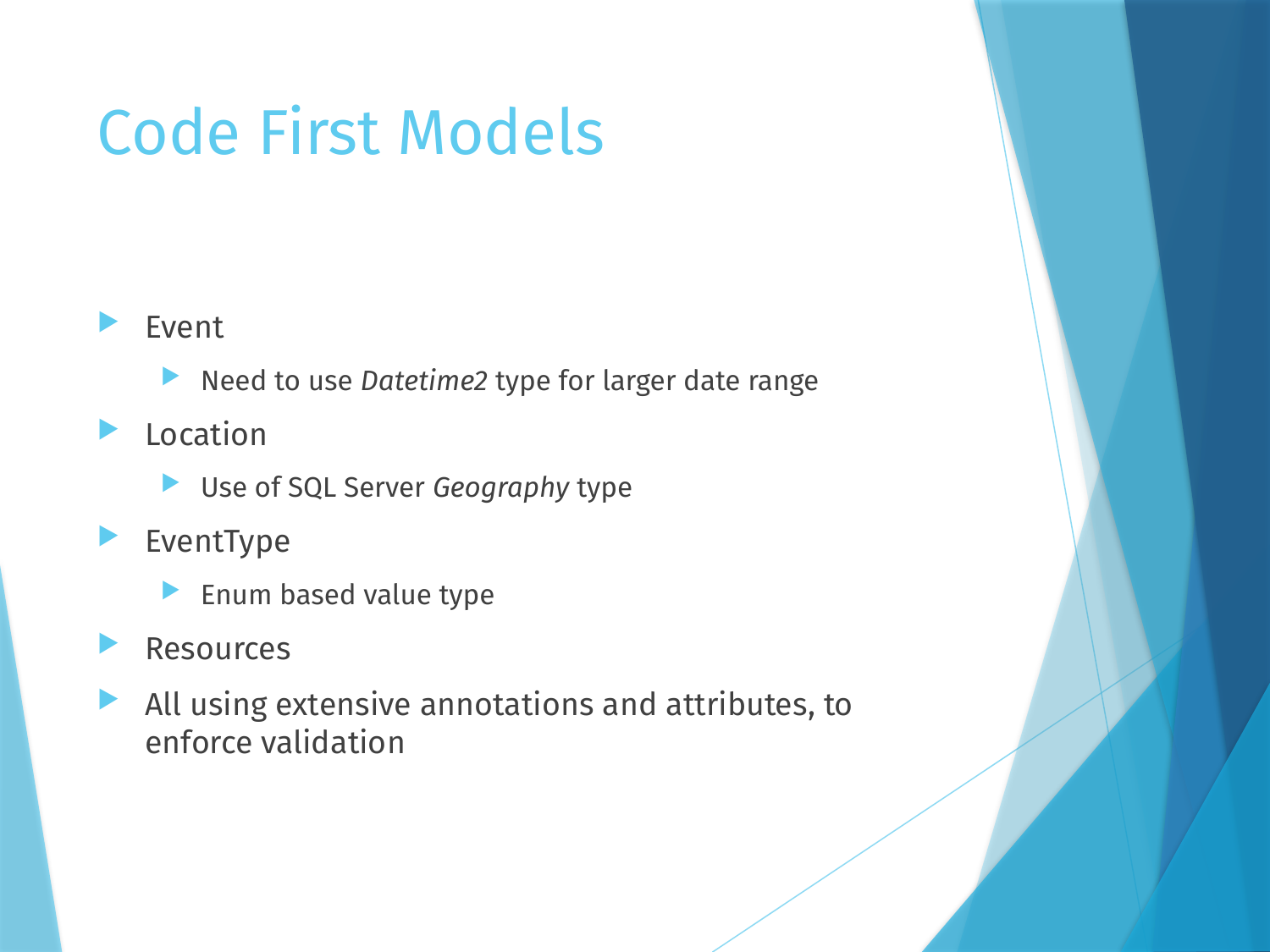

# Code First Models
Event
Need to use Datetime2 type for larger date range
Location
Use of SQL Server Geography type
EventType
Enum based value type
Resources
All using extensive annotations and attributes, to enforce validation